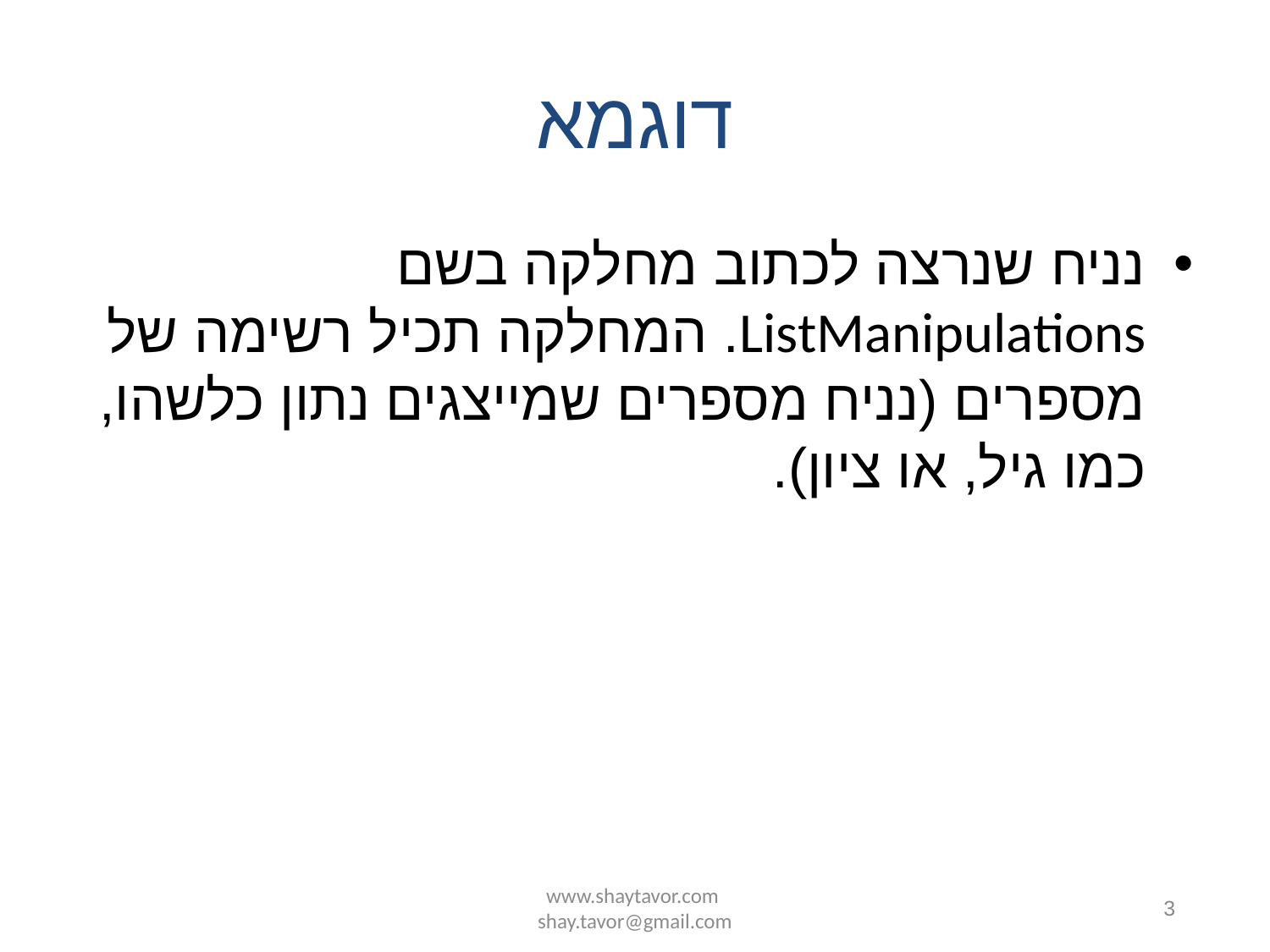

# דוגמא
נניח שנרצה לכתוב מחלקה בשם ListManipulations. המחלקה תכיל רשימה של מספרים (נניח מספרים שמייצגים נתון כלשהו, כמו גיל, או ציון).
www.shaytavor.com  shay.tavor@gmail.com
3